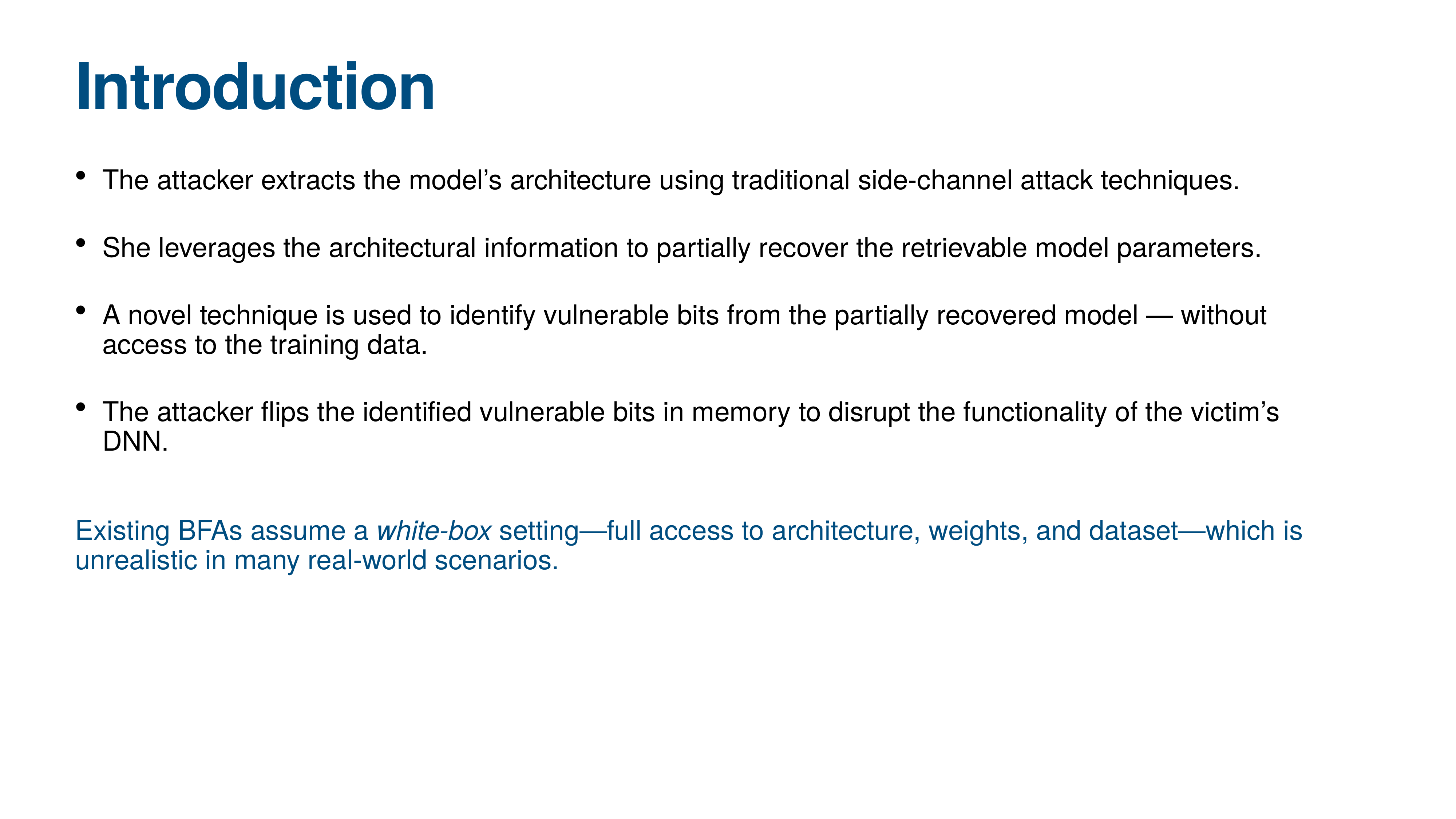

# Introduction
The attacker extracts the model’s architecture using traditional side-channel attack techniques.
She leverages the architectural information to partially recover the retrievable model parameters.
A novel technique is used to identify vulnerable bits from the partially recovered model — without access to the training data.
The attacker flips the identified vulnerable bits in memory to disrupt the functionality of the victim’s DNN.

Existing BFAs assume a white-box setting—full access to architecture, weights, and dataset—which is unrealistic in many real-world scenarios.